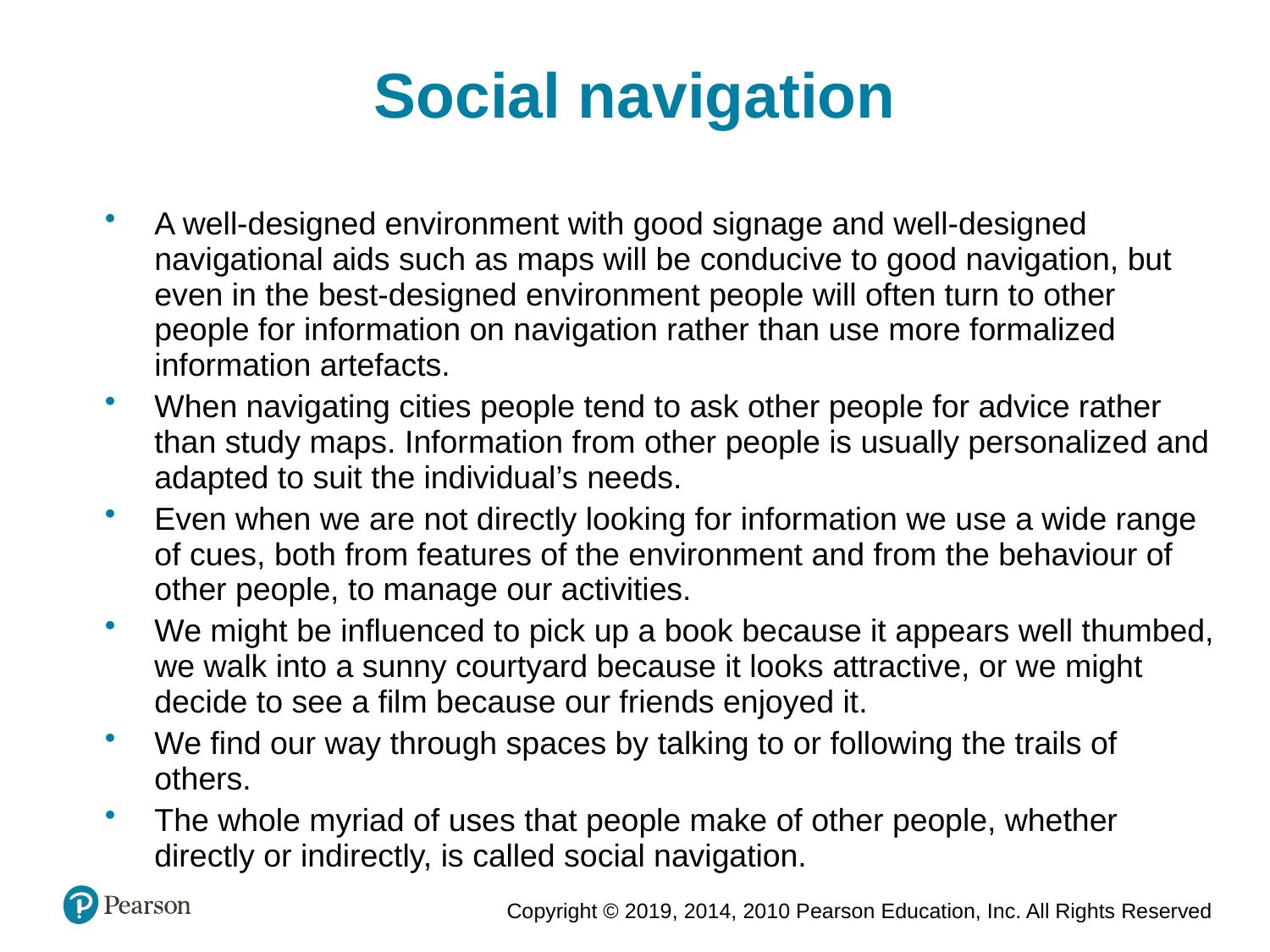

Social navigation
A well-designed environment with good signage and well-designed navigational aids such as maps will be conducive to good navigation, but even in the best-designed environment people will often turn to other people for information on navigation rather than use more formalized information artefacts.
When navigating cities people tend to ask other people for advice rather than study maps. Information from other people is usually personalized and adapted to suit the individual’s needs.
Even when we are not directly looking for information we use a wide range of cues, both from features of the environment and from the behaviour of other people, to manage our activities.
We might be influenced to pick up a book because it appears well thumbed, we walk into a sunny courtyard because it looks attractive, or we might decide to see a film because our friends enjoyed it.
We find our way through spaces by talking to or following the trails of others.
The whole myriad of uses that people make of other people, whether directly or indirectly, is called social navigation.